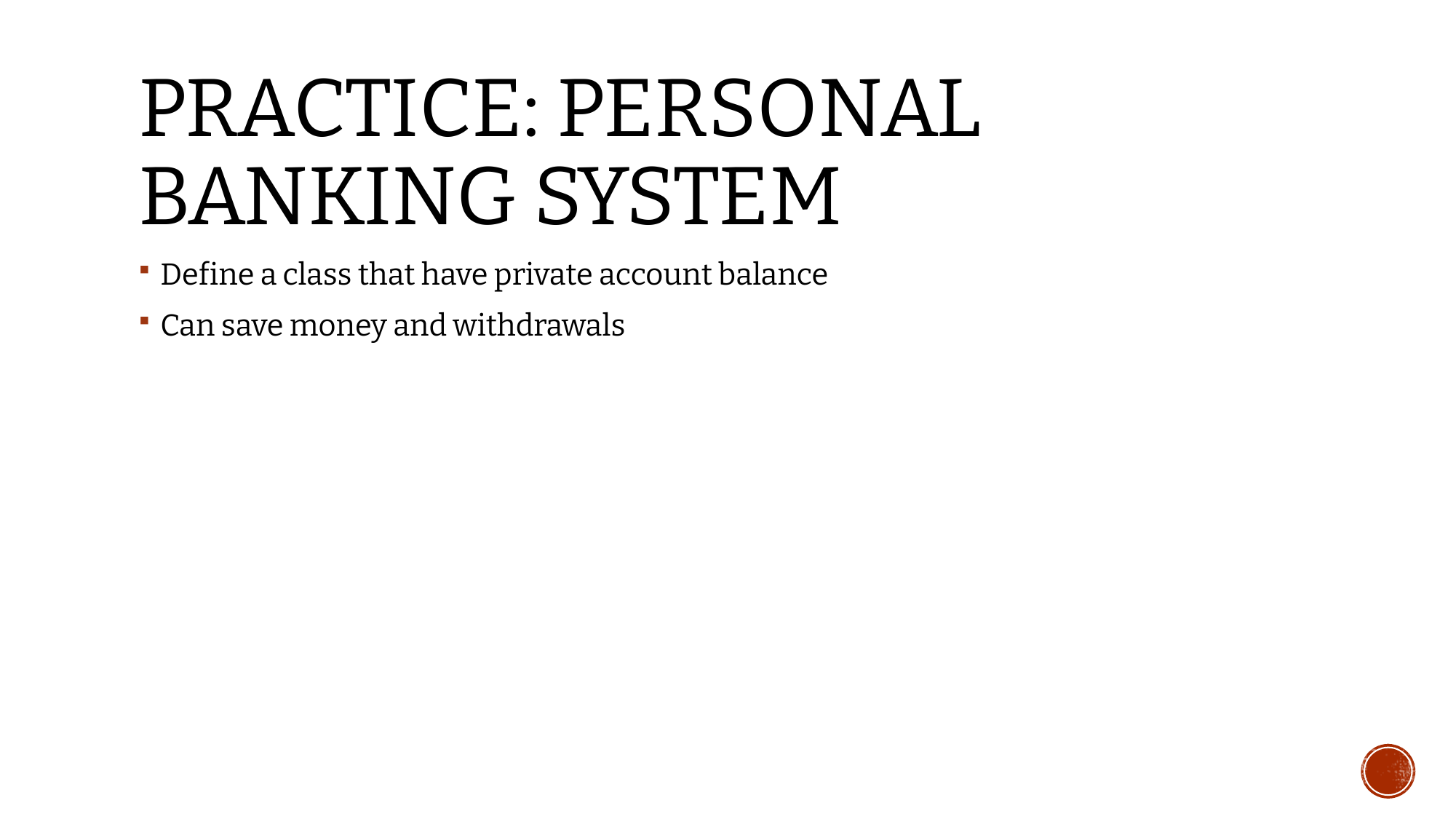

# Practice: PERSONAL BANKING SYSTEM
Define a class that have private account balance
Can save money and withdrawals